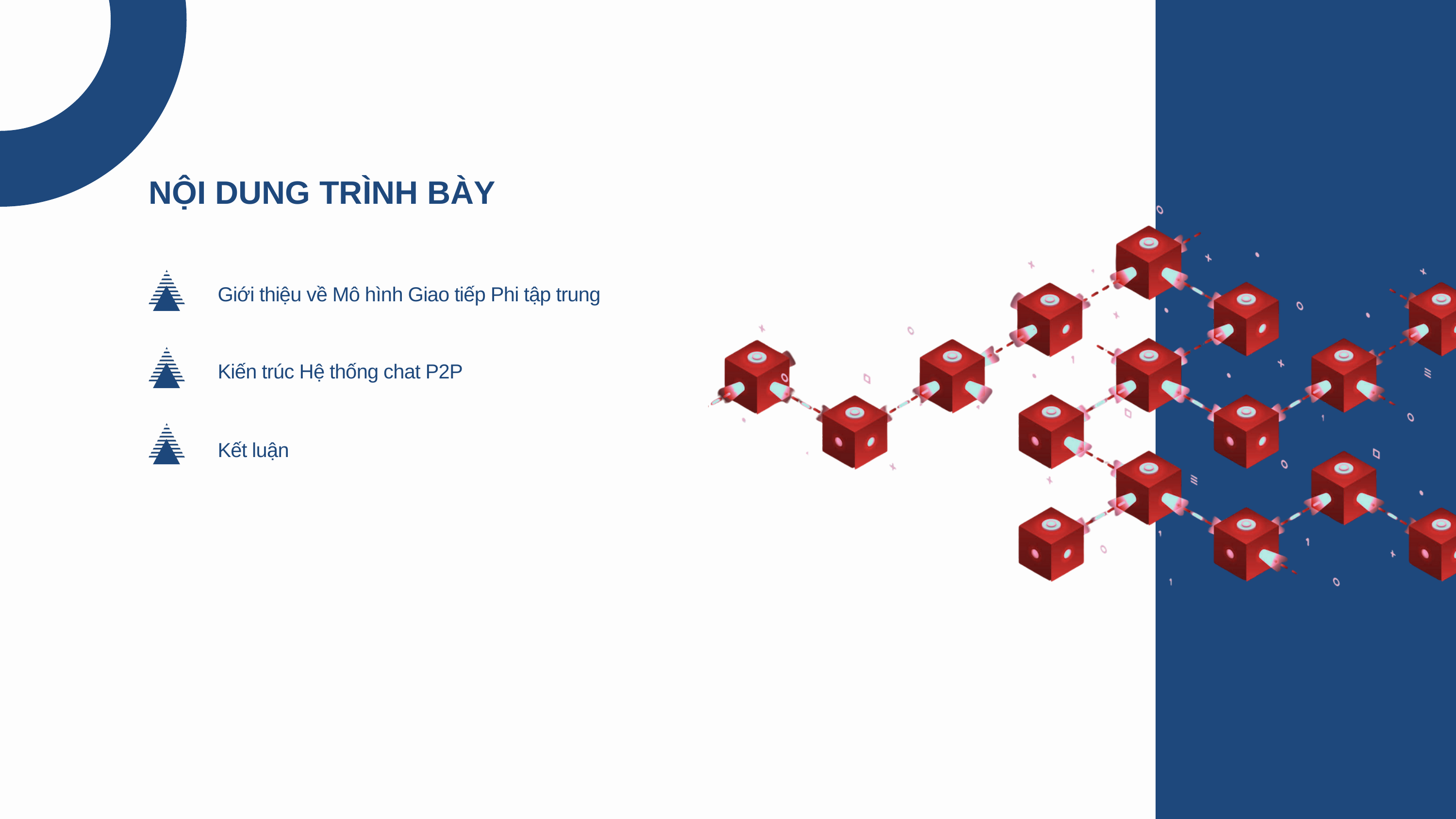

NỘI DUNG TRÌNH BÀY

Giới thiệu về Mô hình Giao tiếp Phi tập trung

Kiến trúc Hệ thống chat P2P

Kết luận